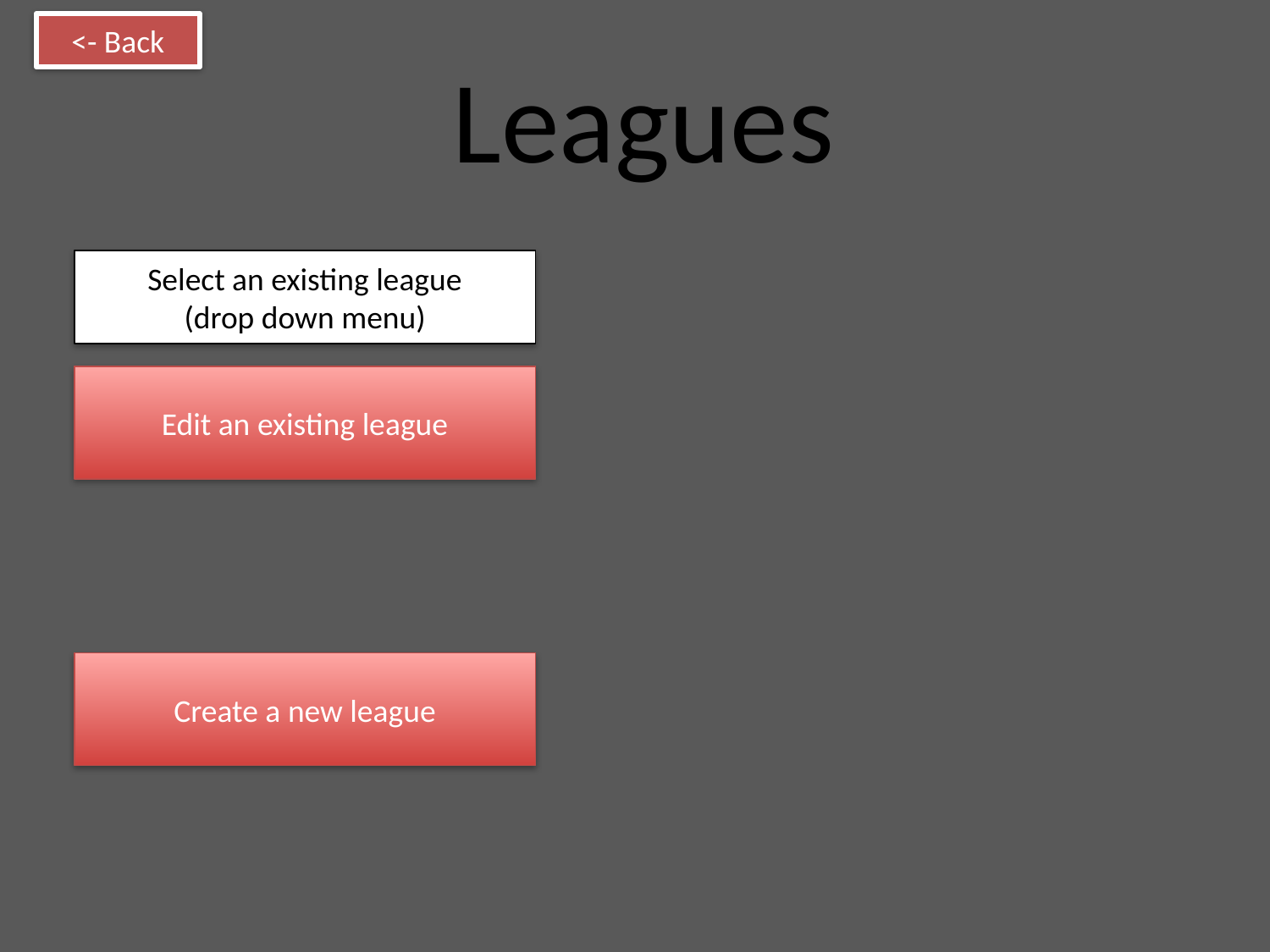

<- Back
Leagues
Select an existing league
(drop down menu)
Edit an existing league
Create a new league